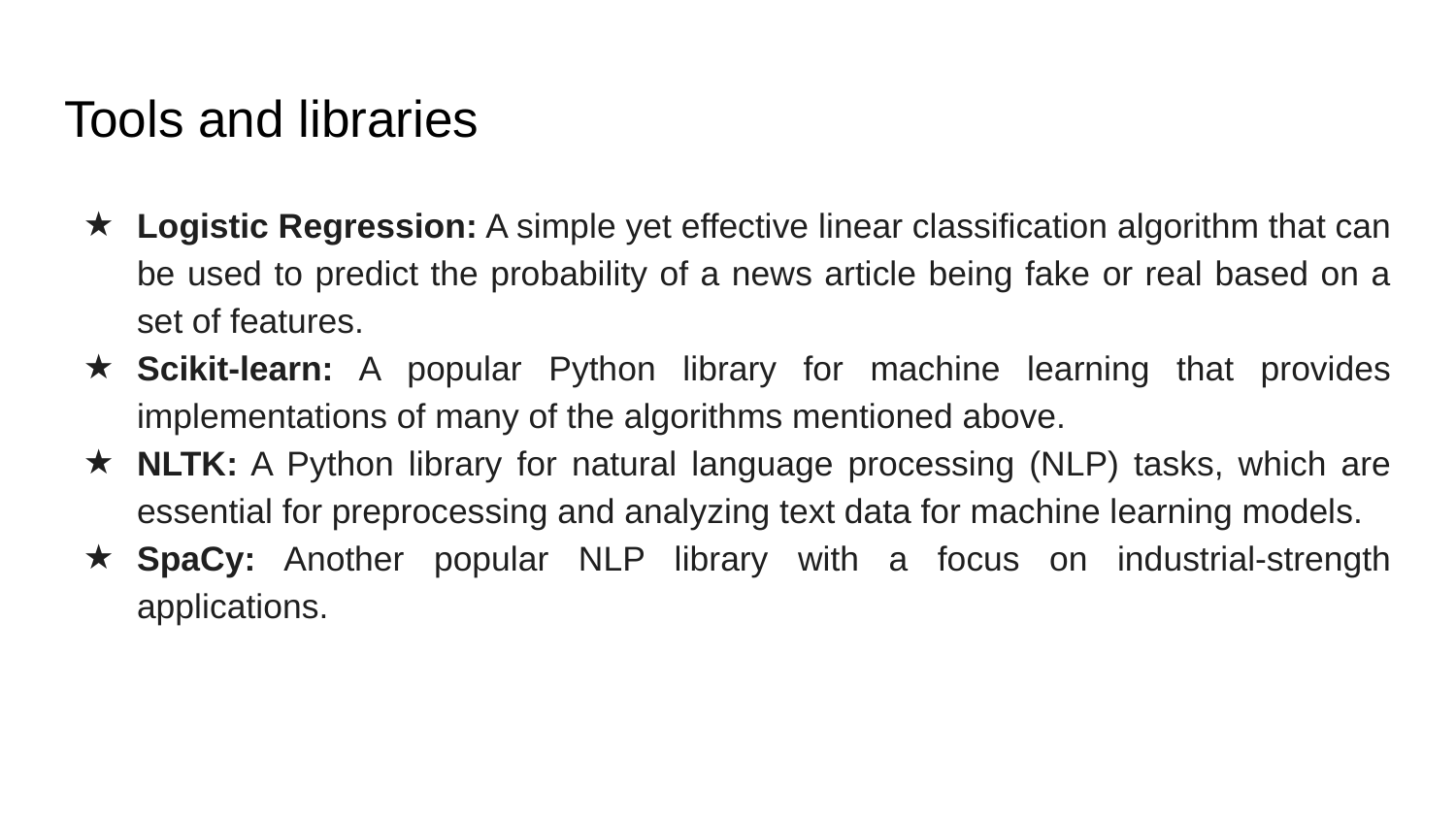

# Tools and libraries
Logistic Regression: A simple yet effective linear classification algorithm that can be used to predict the probability of a news article being fake or real based on a set of features.
Scikit-learn: A popular Python library for machine learning that provides implementations of many of the algorithms mentioned above.
NLTK: A Python library for natural language processing (NLP) tasks, which are essential for preprocessing and analyzing text data for machine learning models.
SpaCy: Another popular NLP library with a focus on industrial-strength applications.